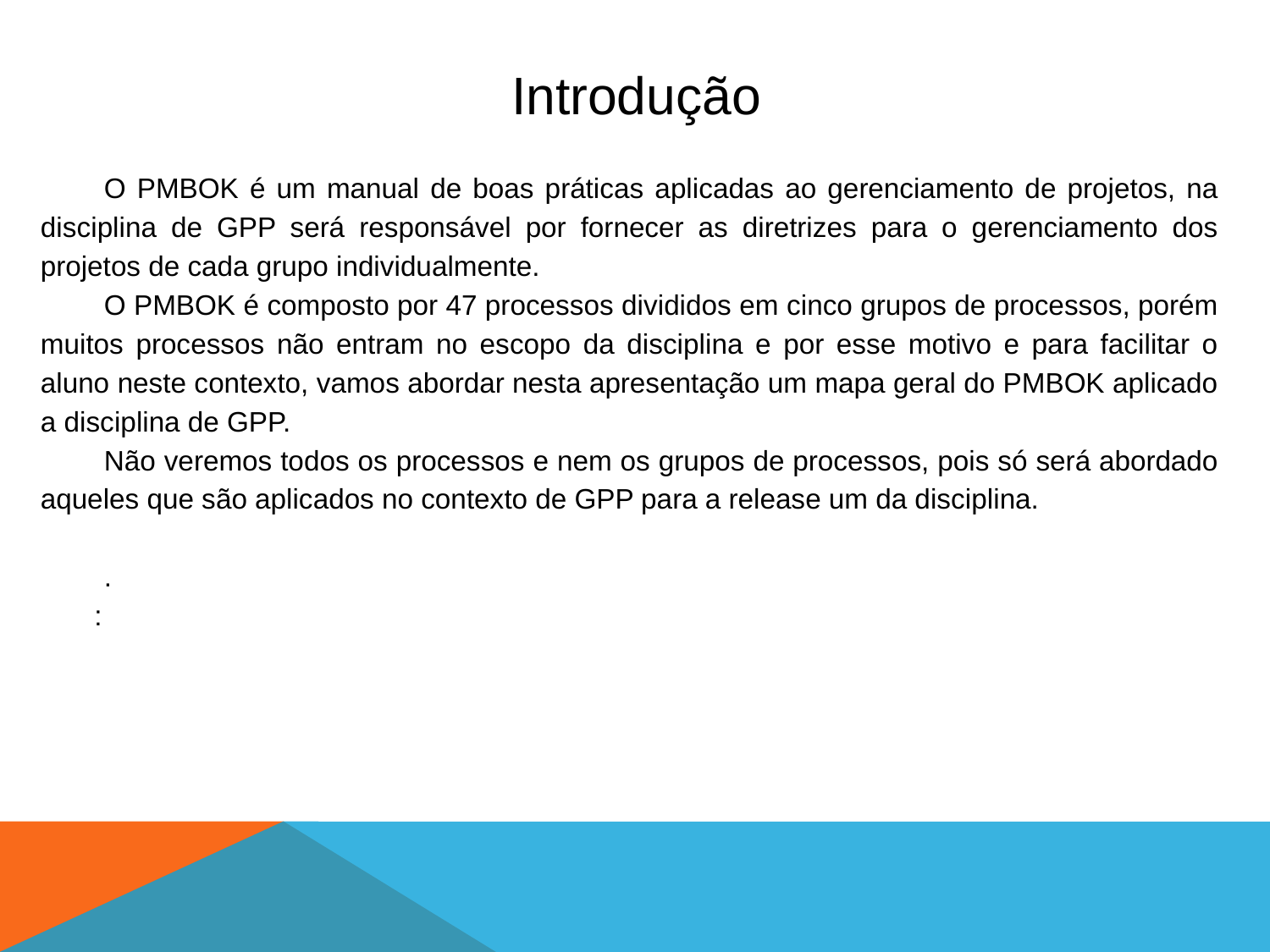

# Introdução
O PMBOK é um manual de boas práticas aplicadas ao gerenciamento de projetos, na disciplina de GPP será responsável por fornecer as diretrizes para o gerenciamento dos projetos de cada grupo individualmente.
O PMBOK é composto por 47 processos divididos em cinco grupos de processos, porém muitos processos não entram no escopo da disciplina e por esse motivo e para facilitar o aluno neste contexto, vamos abordar nesta apresentação um mapa geral do PMBOK aplicado a disciplina de GPP.
Não veremos todos os processos e nem os grupos de processos, pois só será abordado aqueles que são aplicados no contexto de GPP para a release um da disciplina.

.
: